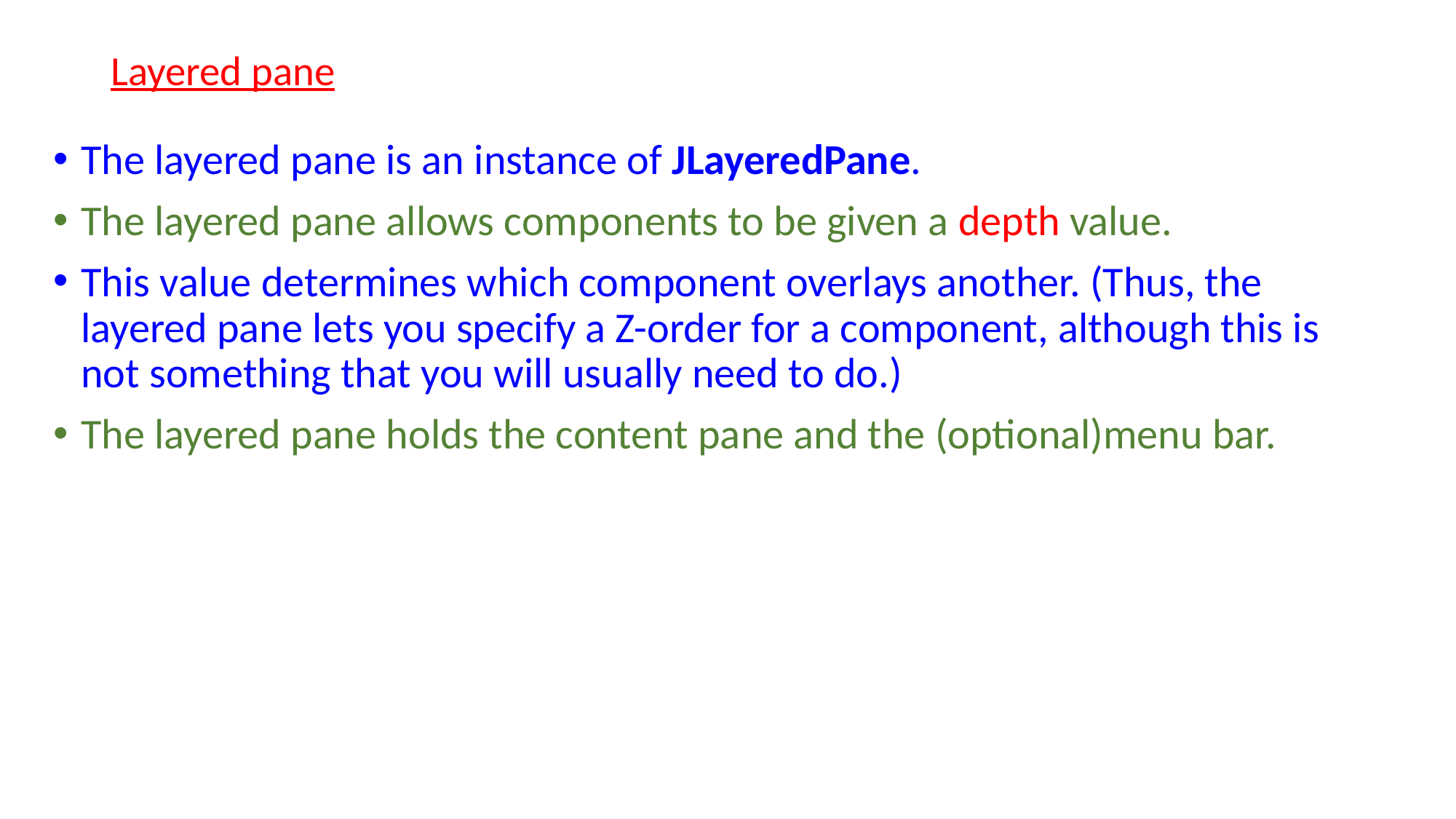

# Layered pane
The layered pane is an instance of JLayeredPane.
The layered pane allows components to be given a depth value.
This value determines which component overlays another. (Thus, the layered pane lets you specify a Z-order for a component, although this is not something that you will usually need to do.)
The layered pane holds the content pane and the (optional)menu bar.